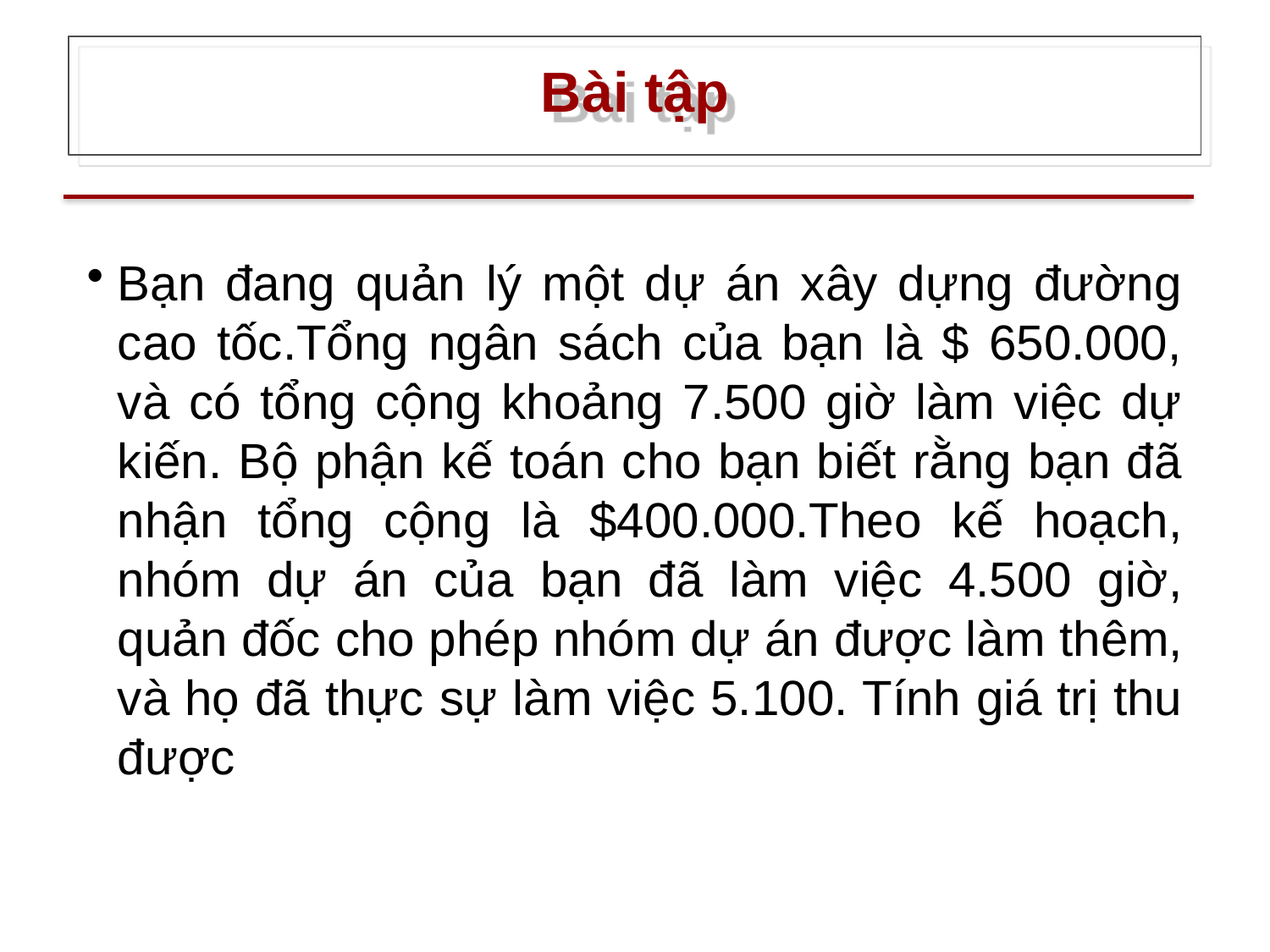

# Bài tập
Bạn đang quản lý một dự án xây dựng đường cao tốc.Tổng ngân sách của bạn là $ 650.000, và có tổng cộng khoảng 7.500 giờ làm việc dự kiến. Bộ phận kế toán cho bạn biết rằng bạn đã nhận tổng cộng là $400.000.Theo kế hoạch, nhóm dự án của bạn đã làm việc 4.500 giờ, quản đốc cho phép nhóm dự án được làm thêm, và họ đã thực sự làm việc 5.100. Tính giá trị thu được